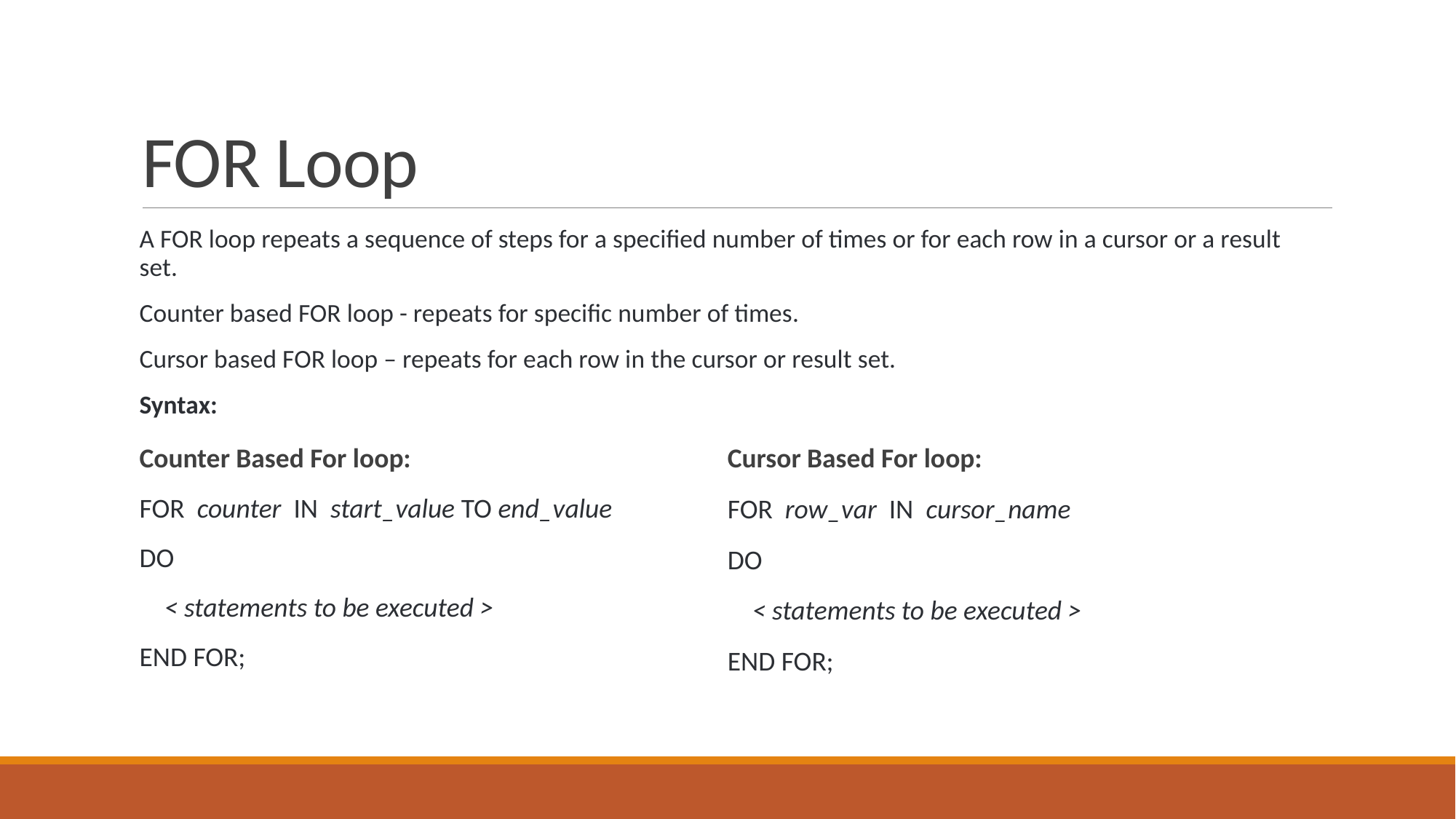

# FOR Loop
A FOR loop repeats a sequence of steps for a specified number of times or for each row in a cursor or a result set.
Counter based FOR loop - repeats for specific number of times.
Cursor based FOR loop – repeats for each row in the cursor or result set.
Syntax:

Counter Based For loop:
FOR  counter  IN  start_value TO end_value
DO
    < statements to be executed >
END FOR;

Cursor Based For loop:
FOR  row_var  IN  cursor_name
DO
    < statements to be executed >
END FOR;